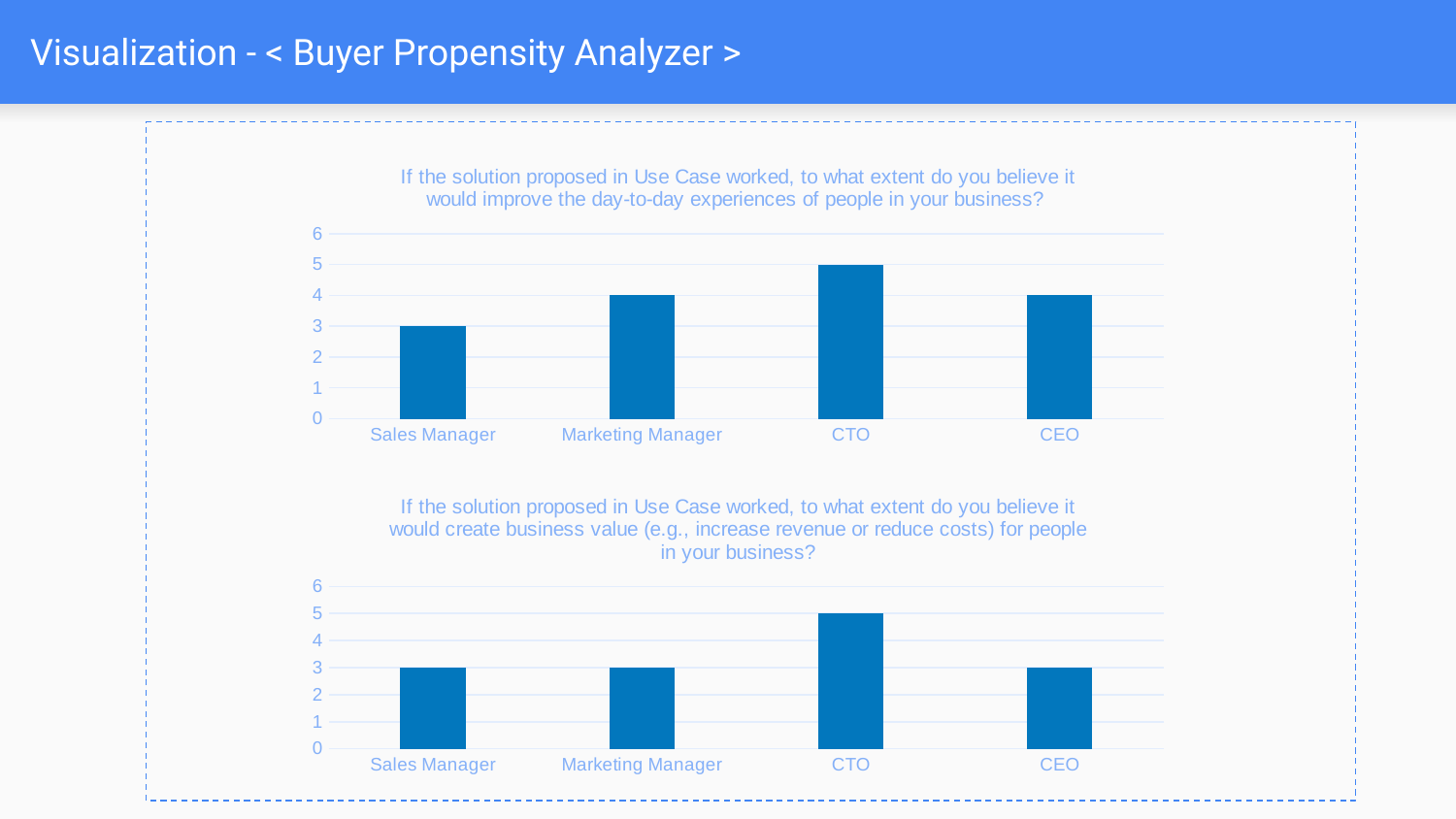

# Visualization - < Buyer Propensity Analyzer >

### Chart: If the solution proposed in Use Case worked, to what extent do you believe it would improve the day-to-day experiences of people in your business?

| Category | If the solution proposed in Use Case worked, to what extent do you believe it would improve the day-to-day experiences of people in your business?  |
|---|---|
| Sales Manager | 3.0 |
| Marketing Manager | 4.0 |
| CTO | 5.0 |
| CEO | 4.0 |

### Chart: If the solution proposed in Use Case worked, to what extent do you believe it would create business value (e.g., increase revenue or reduce costs) for people in your business?

| Category | If the solution proposed in Use Case worked, to what extent do you believe it would create business value (e.g., increase revenue or reduce costs) for people in your business? |
|---|---|
| Sales Manager | 3.0 |
| Marketing Manager | 3.0 |
| CTO | 5.0 |
| CEO | 3.0 |